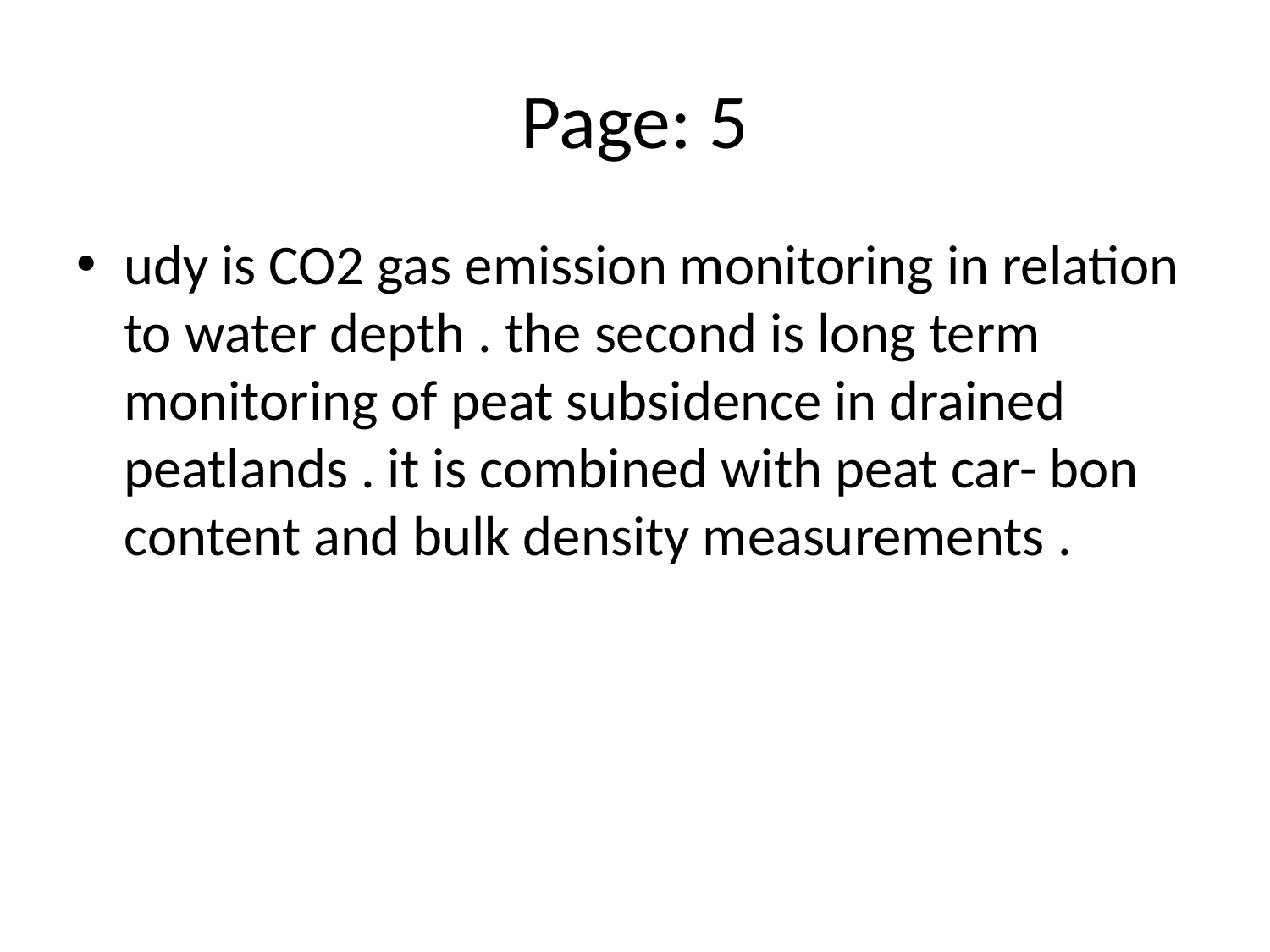

# Page: 5
udy is CO2 gas emission monitoring in relation to water depth . the second is long term monitoring of peat subsidence in drained peatlands . it is combined with peat car- bon content and bulk density measurements .